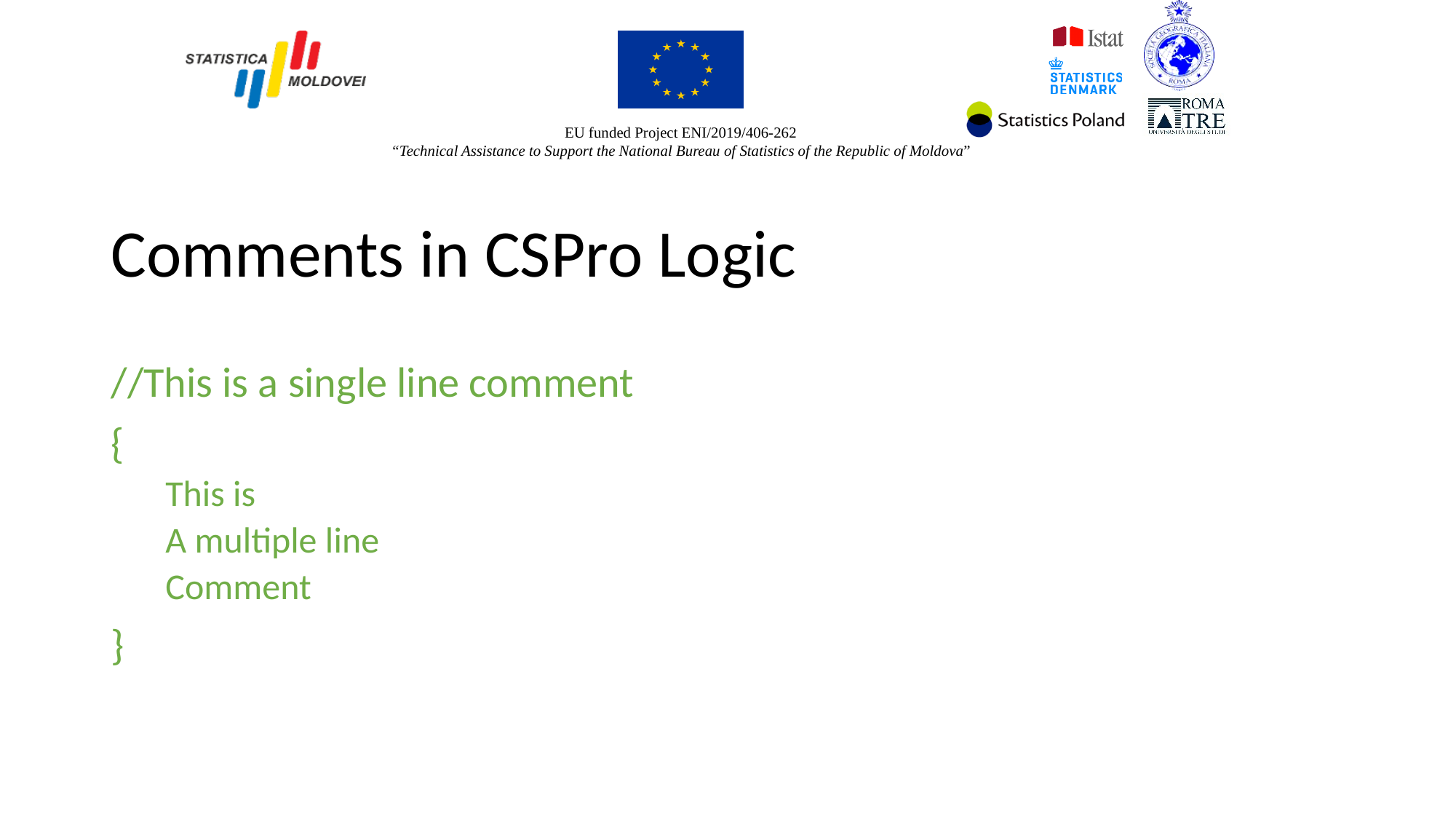

# Comments in CSPro Logic
//This is a single line comment
{
This is
A multiple line
Comment
}